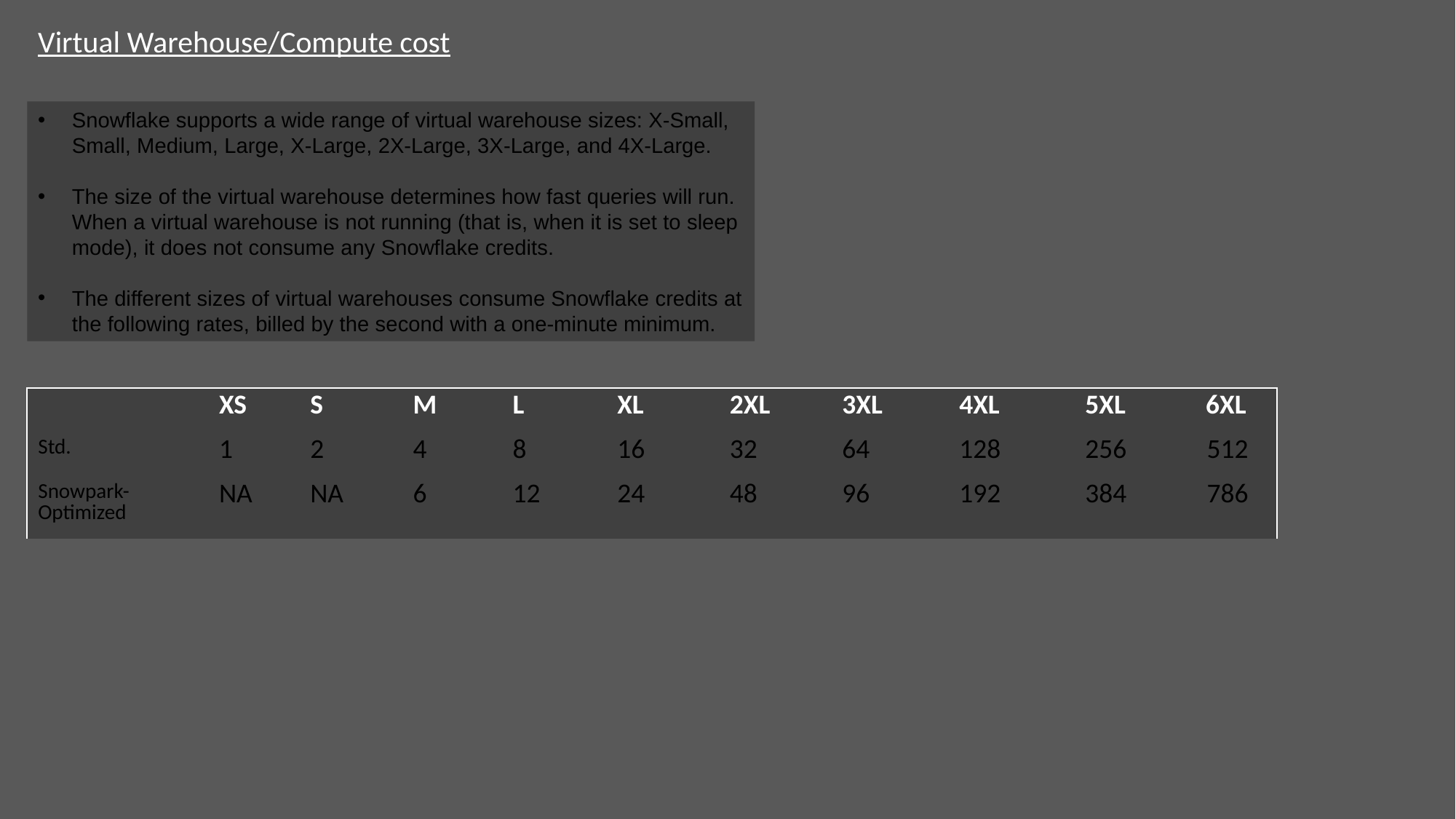

Virtual Warehouse/Compute cost
Snowflake supports a wide range of virtual warehouse sizes: X-Small, Small, Medium, Large, X-Large, 2X-Large, 3X-Large, and 4X-Large.

The size of the virtual warehouse determines how fast queries will run. When a virtual warehouse is not running (that is, when it is set to sleep mode), it does not consume any Snowflake credits.

The different sizes of virtual warehouses consume Snowflake credits at the following rates, billed by the second with a one-minute minimum.
|  | XS | S | M | L | XL | 2XL | 3XL | 4XL | 5XL 6XL |
| --- | --- | --- | --- | --- | --- | --- | --- | --- | --- |
| Std. | 1 | 2 | 4 | 8 | 16 | 32 | 64 | 128 | 256 512 |
| Snowpark-Optimized | NA | NA | 6 | 12 | 24 | 48 | 96 | 192 | 384 786 |